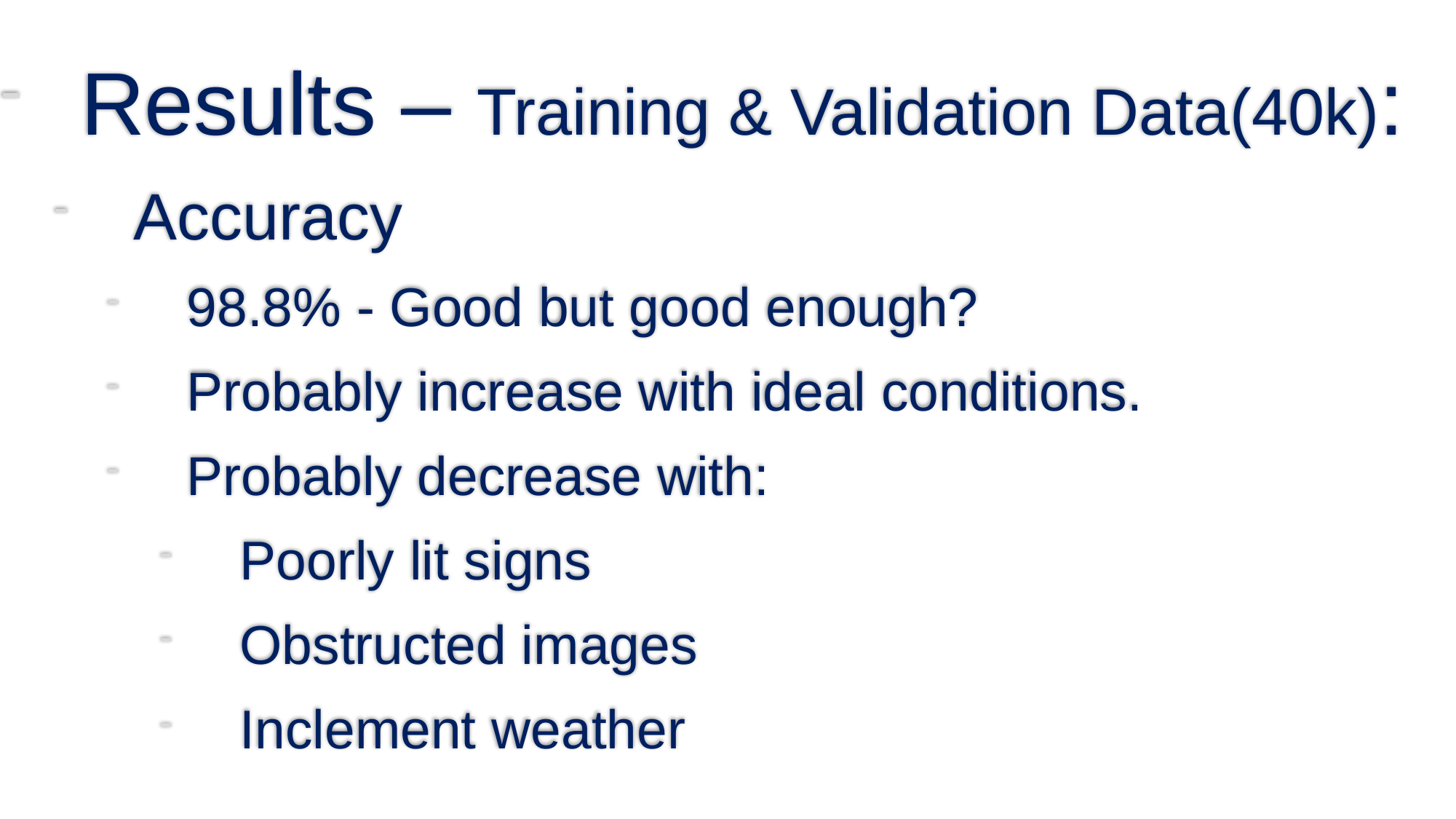

Results – Training & Validation Data(40k):
Accuracy
98.8% - Good but good enough?
Probably increase with ideal conditions.
Probably decrease with:
Poorly lit signs
Obstructed images
Inclement weather